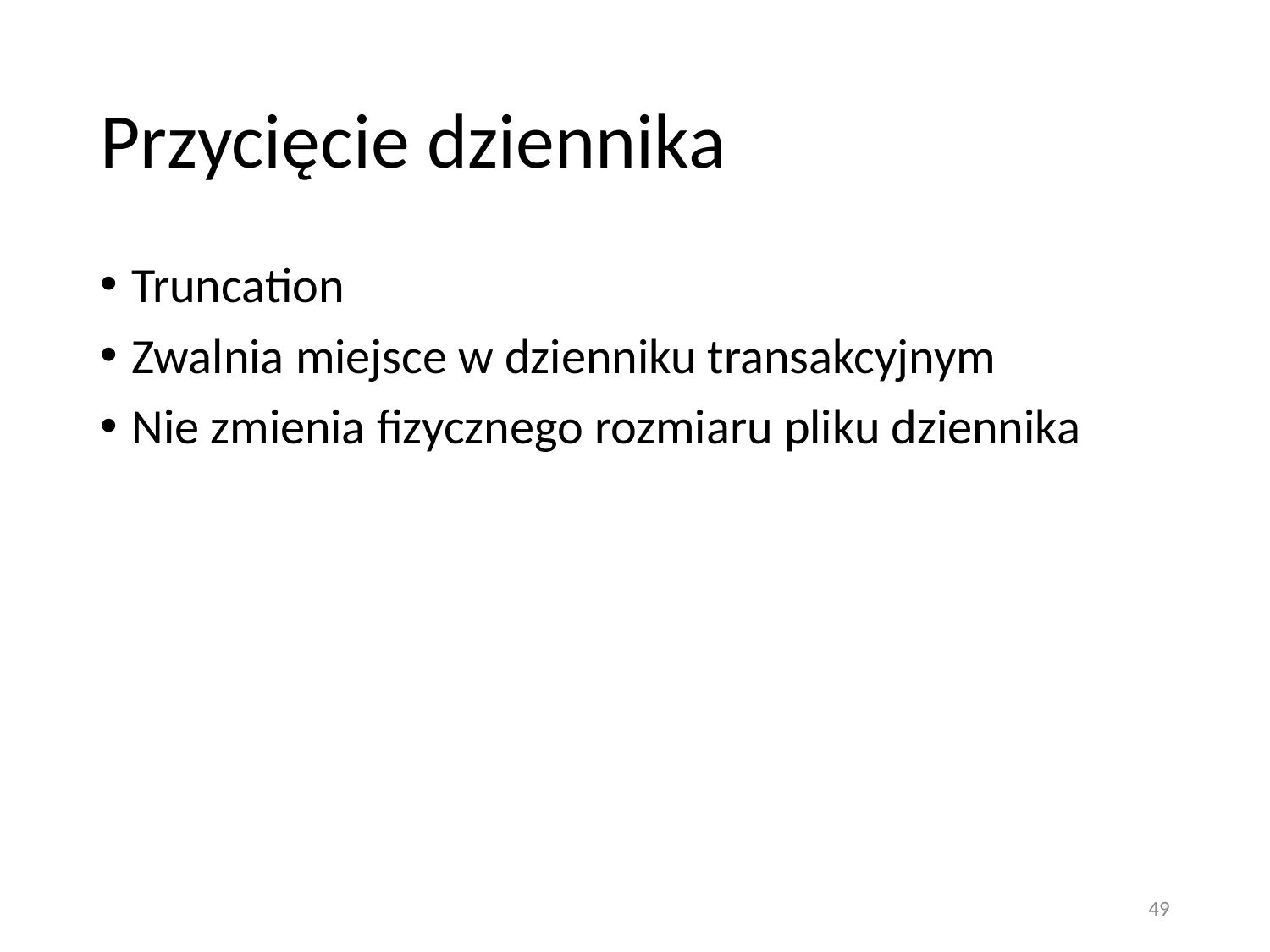

# Przycięcie dziennika
Truncation
Zwalnia miejsce w dzienniku transakcyjnym
Nie zmienia fizycznego rozmiaru pliku dziennika
49